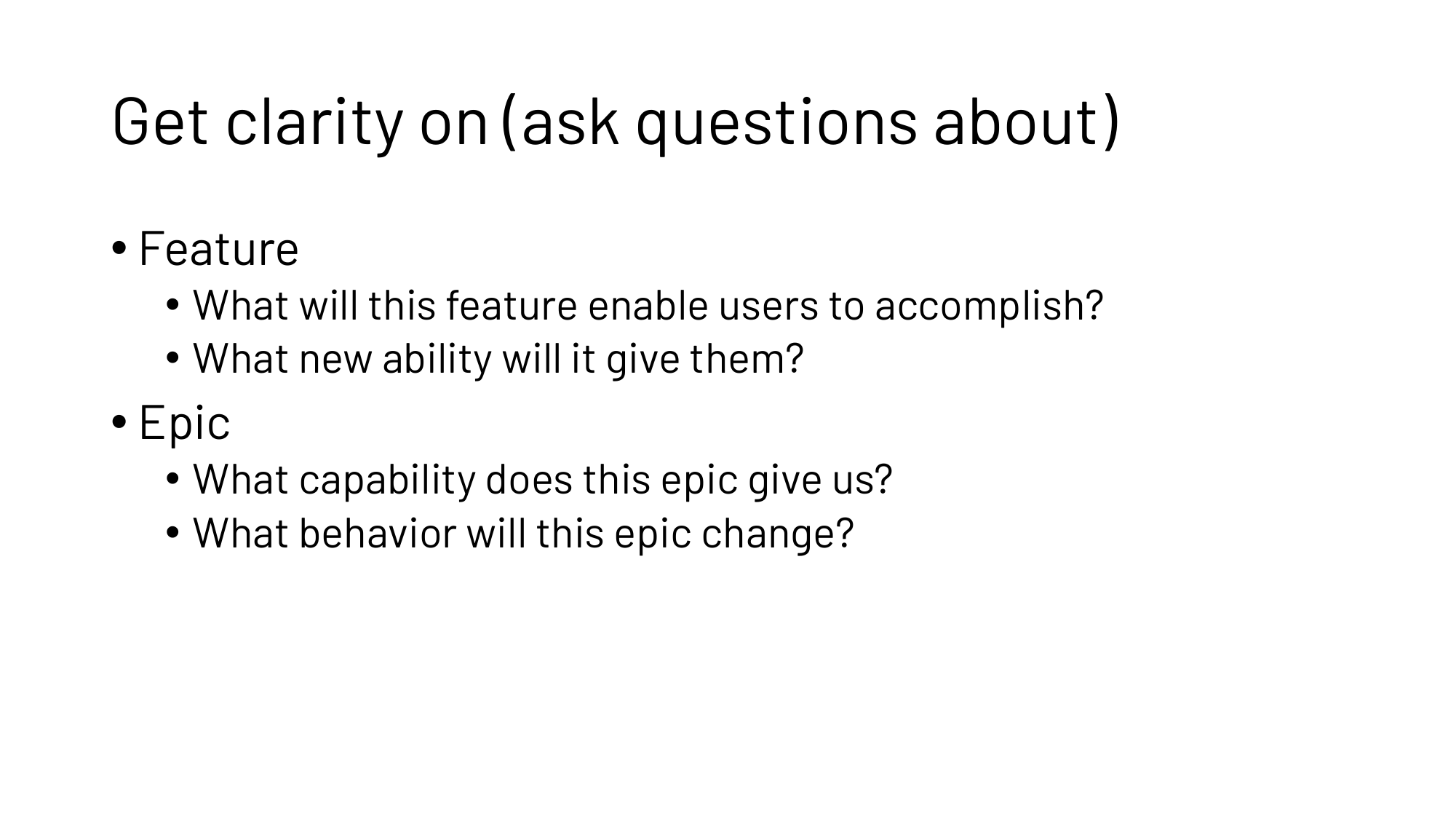

# Get clarity on (ask questions about)
Feature
What will this feature enable users to accomplish?
What new ability will it give them?
Epic
What capability does this epic give us?
What behavior will this epic change?